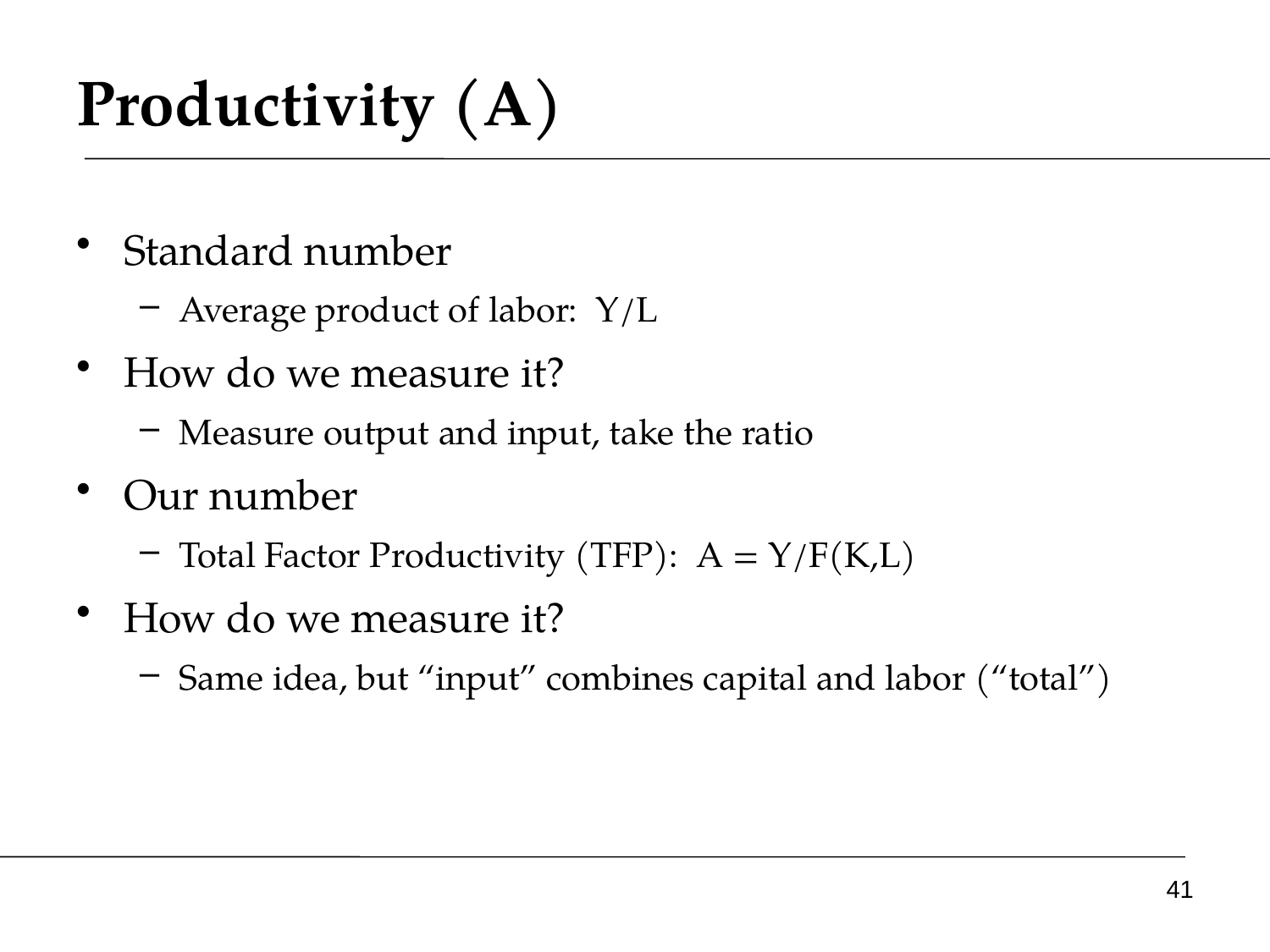

# Productivity (A)
Standard number
Average product of labor:  Y/L
How do we measure it?
Measure output and input, take the ratio
Our number
Total Factor Productivity (TFP):  A = Y/F(K,L)
How do we measure it?
Same idea, but “input” combines capital and labor (“total”)

41